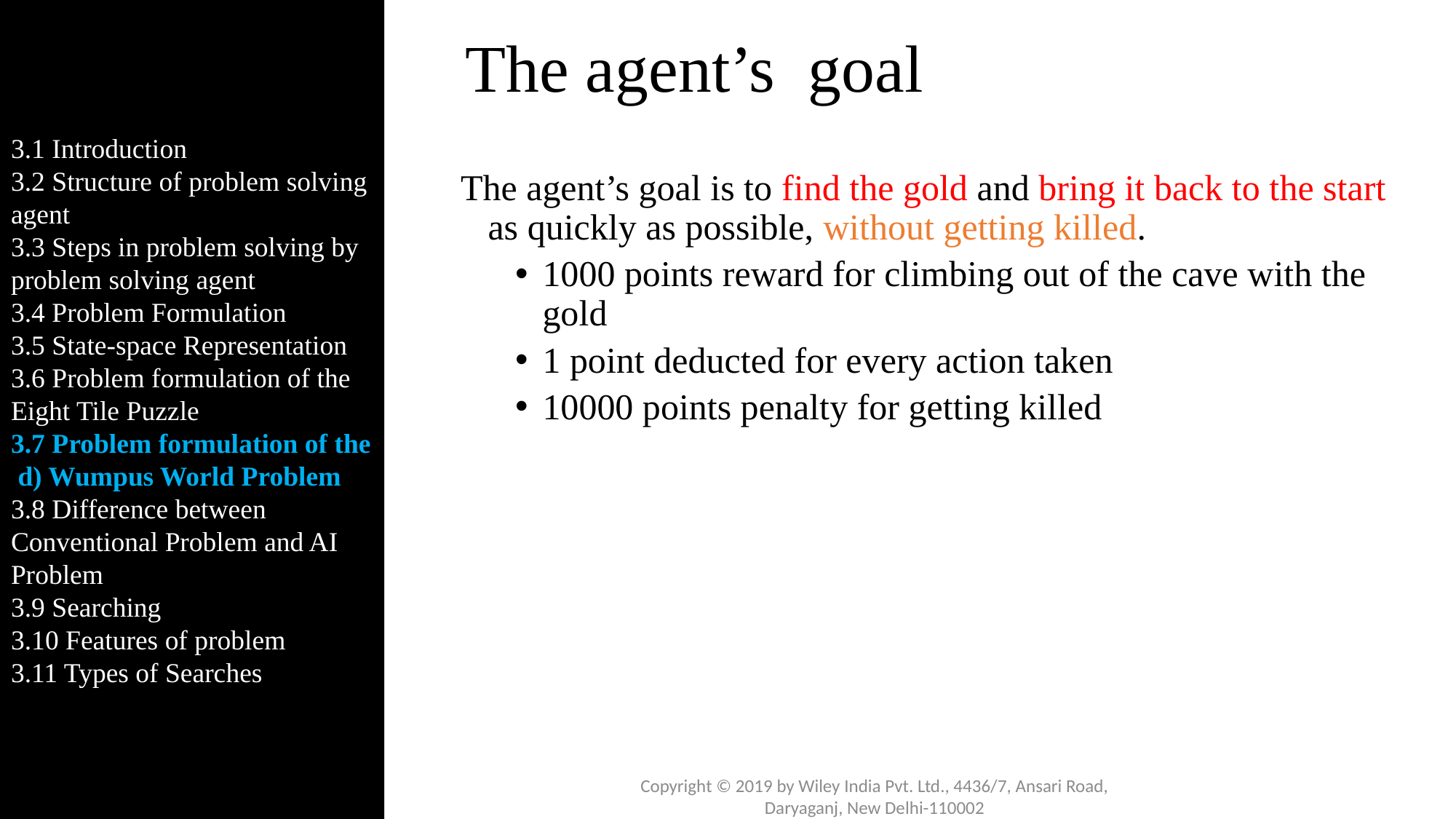

3.1 Introduction
3.2 Structure of problem solving agent
3.3 Steps in problem solving by problem solving agent
3.4 Problem Formulation
3.5 State-space Representation
3.6 Problem formulation of the Eight Tile Puzzle
3.7 Problem formulation of the  d) Wumpus World Problem
3.8 Difference between Conventional Problem and AI Problem
3.9 Searching
3.10 Features of problem
3.11 Types of Searches
The agent’s  goal
The agent’s goal is to find the gold and bring it back to the start as quickly as possible, without getting killed.
1000 points reward for climbing out of the cave with the gold
1 point deducted for every action taken
10000 points penalty for getting killed
Copyright © 2019 by Wiley India Pvt. Ltd., 4436/7, Ansari Road, Daryaganj, New Delhi-110002